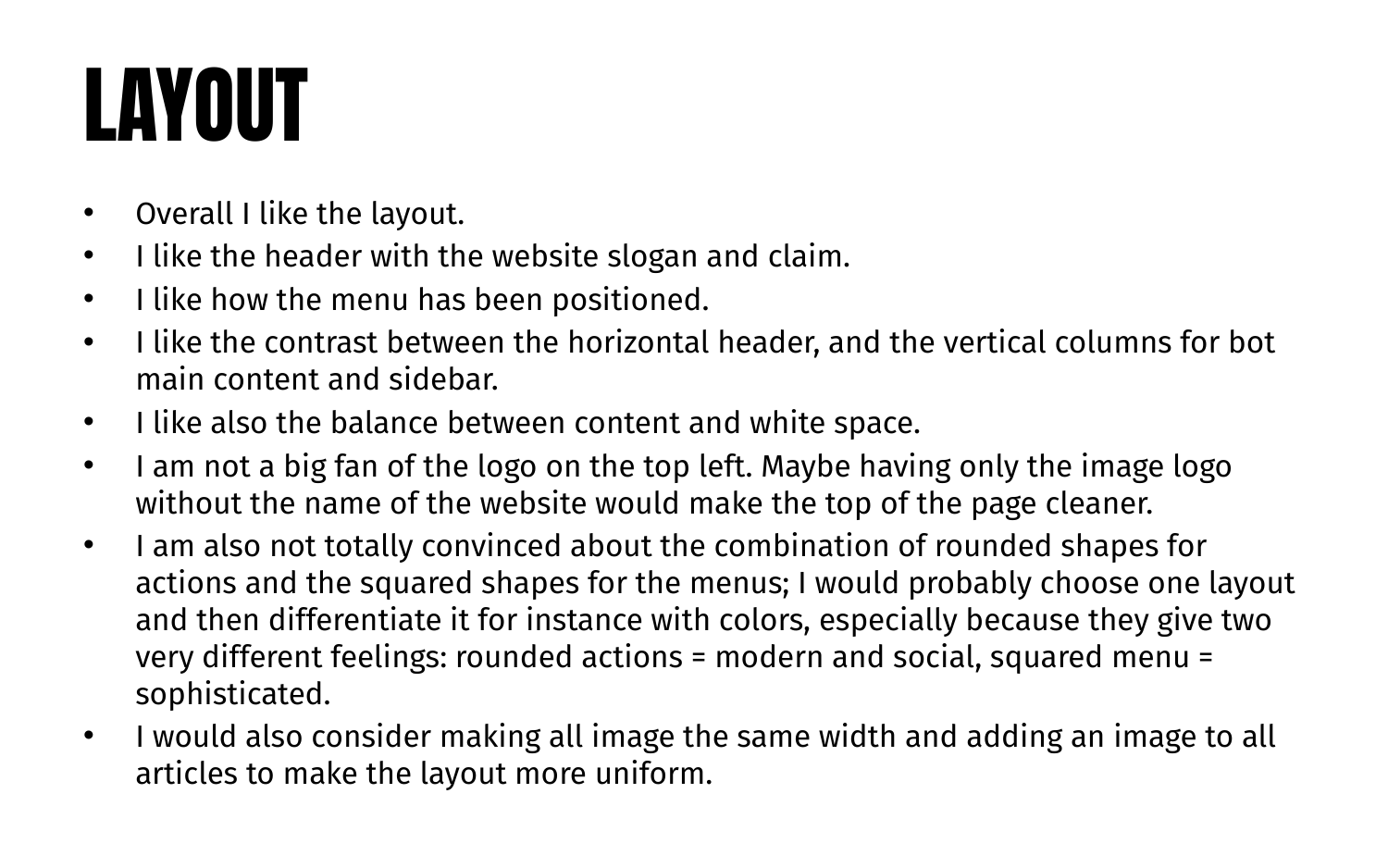

# LAYOUT
Overall I like the layout.
I like the header with the website slogan and claim.
I like how the menu has been positioned.
I like the contrast between the horizontal header, and the vertical columns for bot main content and sidebar.
I like also the balance between content and white space.
I am not a big fan of the logo on the top left. Maybe having only the image logo without the name of the website would make the top of the page cleaner.
I am also not totally convinced about the combination of rounded shapes for actions and the squared shapes for the menus; I would probably choose one layout and then differentiate it for instance with colors, especially because they give two very different feelings: rounded actions = modern and social, squared menu = sophisticated.
I would also consider making all image the same width and adding an image to all articles to make the layout more uniform.